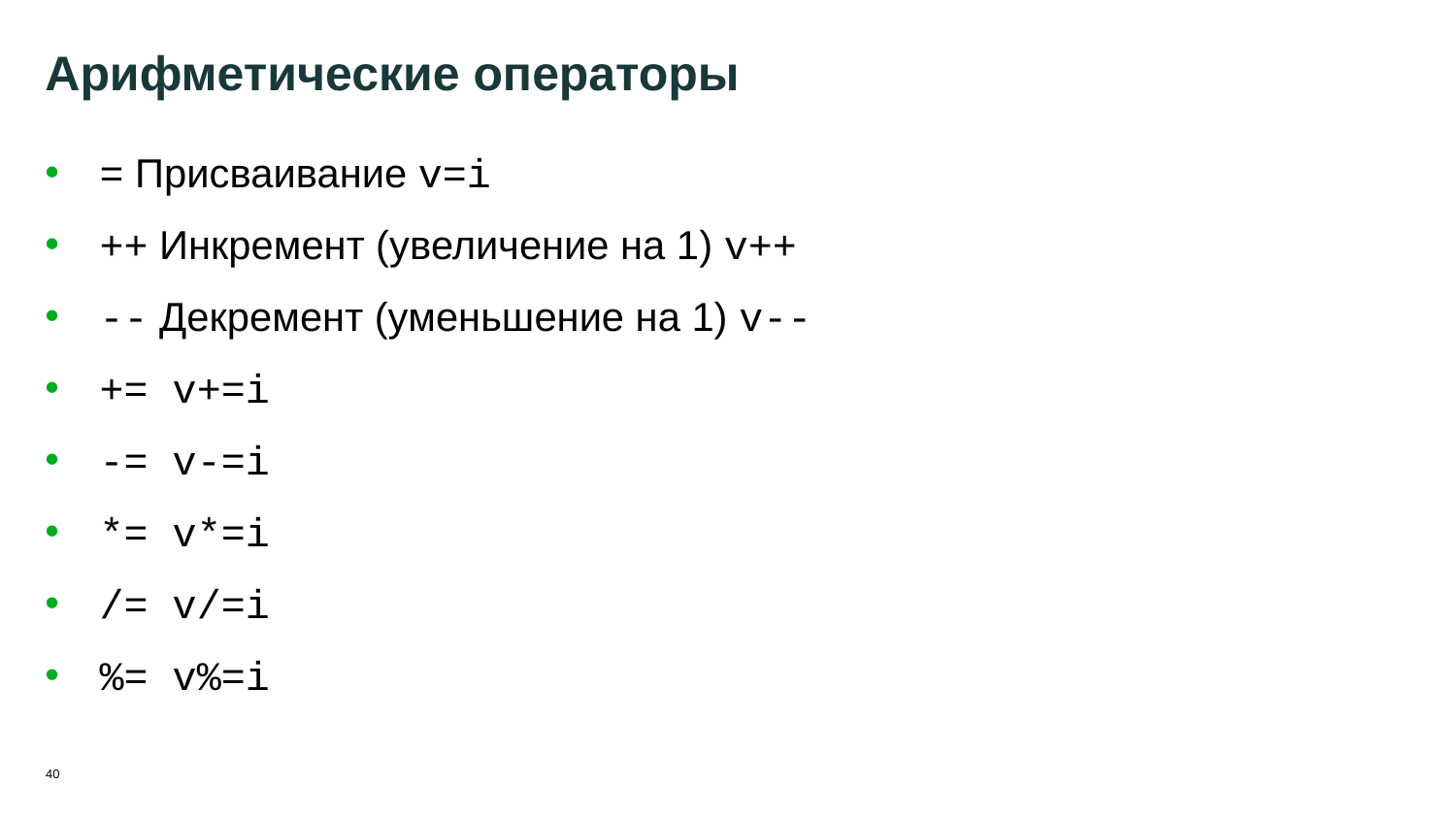

40
# Арифметические операторы
= Присваивание v=i
++ Инкремент (увеличение на 1) v++
-- Декремент (уменьшение на 1) v--
+= v+=i
-= v-=i
*= v*=i
/= v/=i
%= v%=i